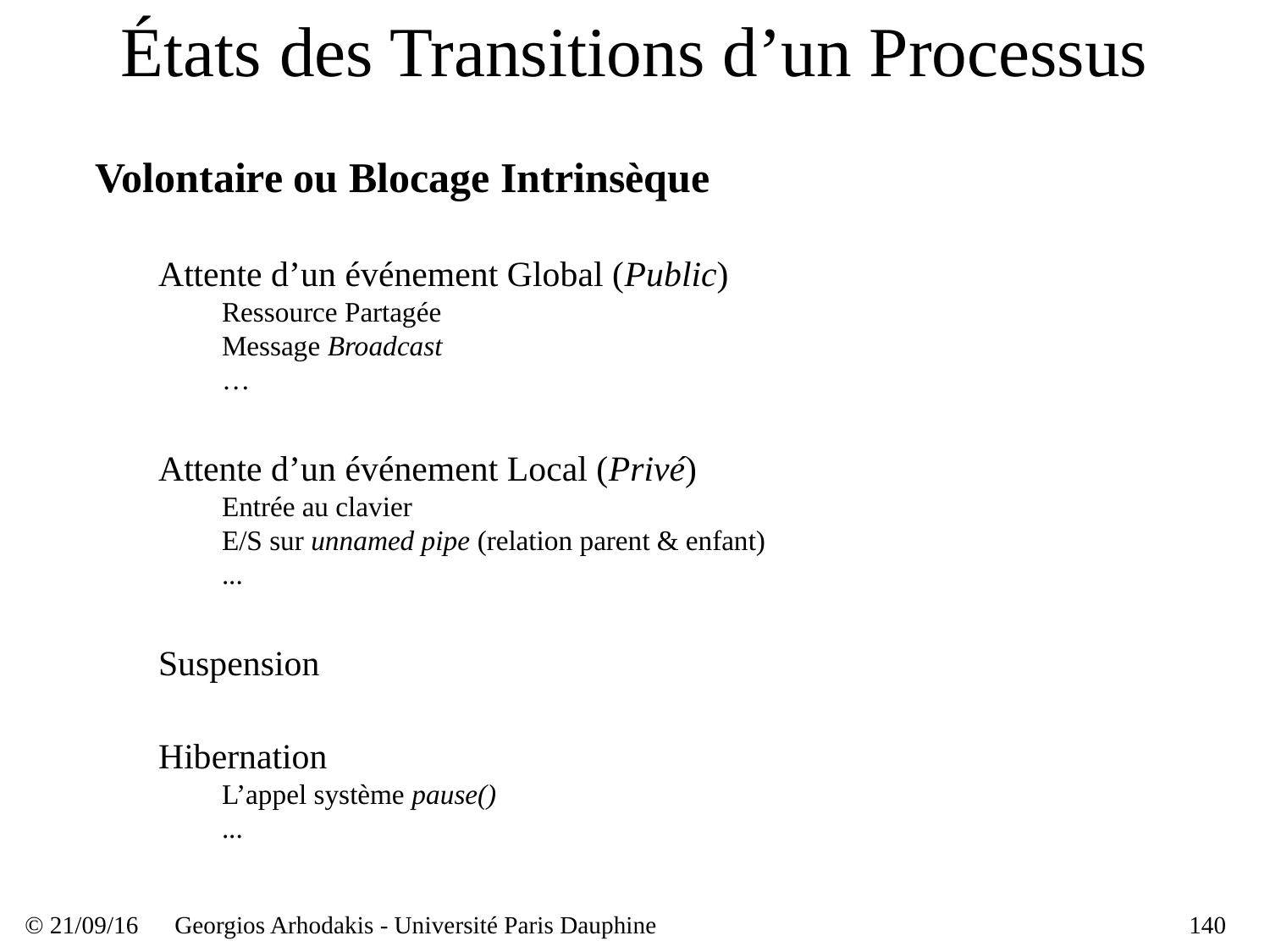

# États des Transitions d’un Processus
Volontaire ou Blocage Intrinsèque

Attente d’un événement Global (Public)
Ressource Partagée
Message Broadcast
…

Attente d’un événement Local (Privé)
Entrée au clavier
E/S sur unnamed pipe (relation parent & enfant)
...

Suspension

Hibernation
L’appel système pause()
...
© 21/09/16
Georgios Arhodakis - Université Paris Dauphine
140